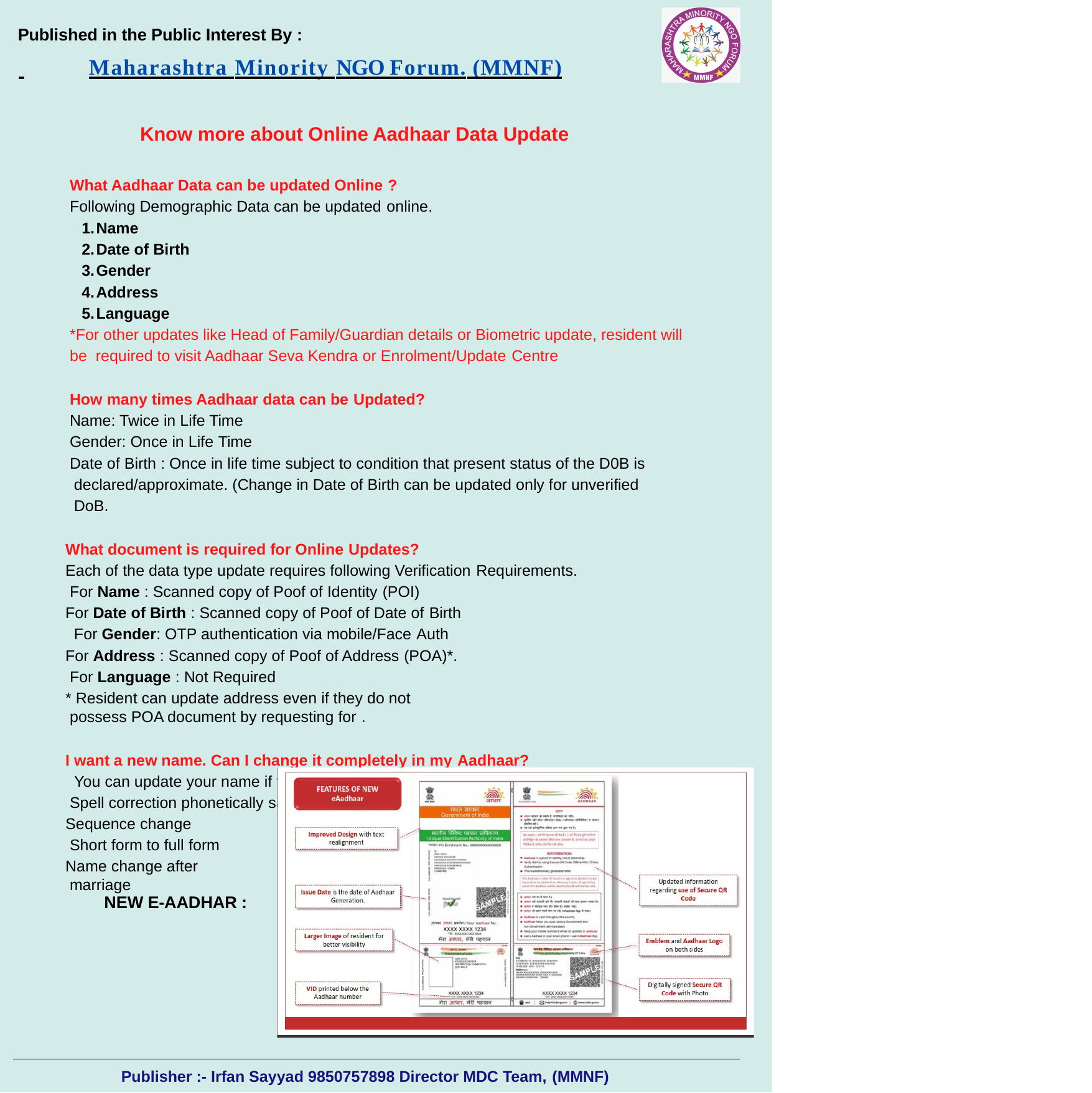

Published in the Public Interest By :
 	Maharashtra Minority NGO Forum. (MMNF)
Know more about Online Aadhaar Data Update

What Aadhaar Data can be updated Online ?
Following Demographic Data can be updated online.
Name
Date of Birth
Gender
Address
Language
*For other updates like Head of Family/Guardian details or Biometric update, resident will be  required to visit Aadhaar Seva Kendra or Enrolment/Update Centre

How many times Aadhaar data can be Updated?
Name: Twice in Life Time  Gender: Once in Life Time
Date of Birth : Once in life time subject to condition that present status of the D0B is  declared/approximate. (Change in Date of Birth can be updated only for unverified DoB.

What document is required for Online Updates?
Each of the data type update requires following Verification Requirements.  For Name : Scanned copy of Poof of Identity (POI)
For Date of Birth : Scanned copy of Poof of Date of Birth  For Gender: OTP authentication via mobile/Face Auth
For Address : Scanned copy of Poof of Address (POA)*.  For Language : Not Required
* Resident can update address even if they do not possess POA document by requesting for .

I want a new name. Can I change it completely in my Aadhaar?  You can update your name if the change is minor and includes :  Spell correction phonetically same
Sequence change  Short form to full form
Name change after marriage

NEW E-AADHAR :

Publisher :- Irfan Sayyad 9850757898 Director MDC Team, (MMNF)